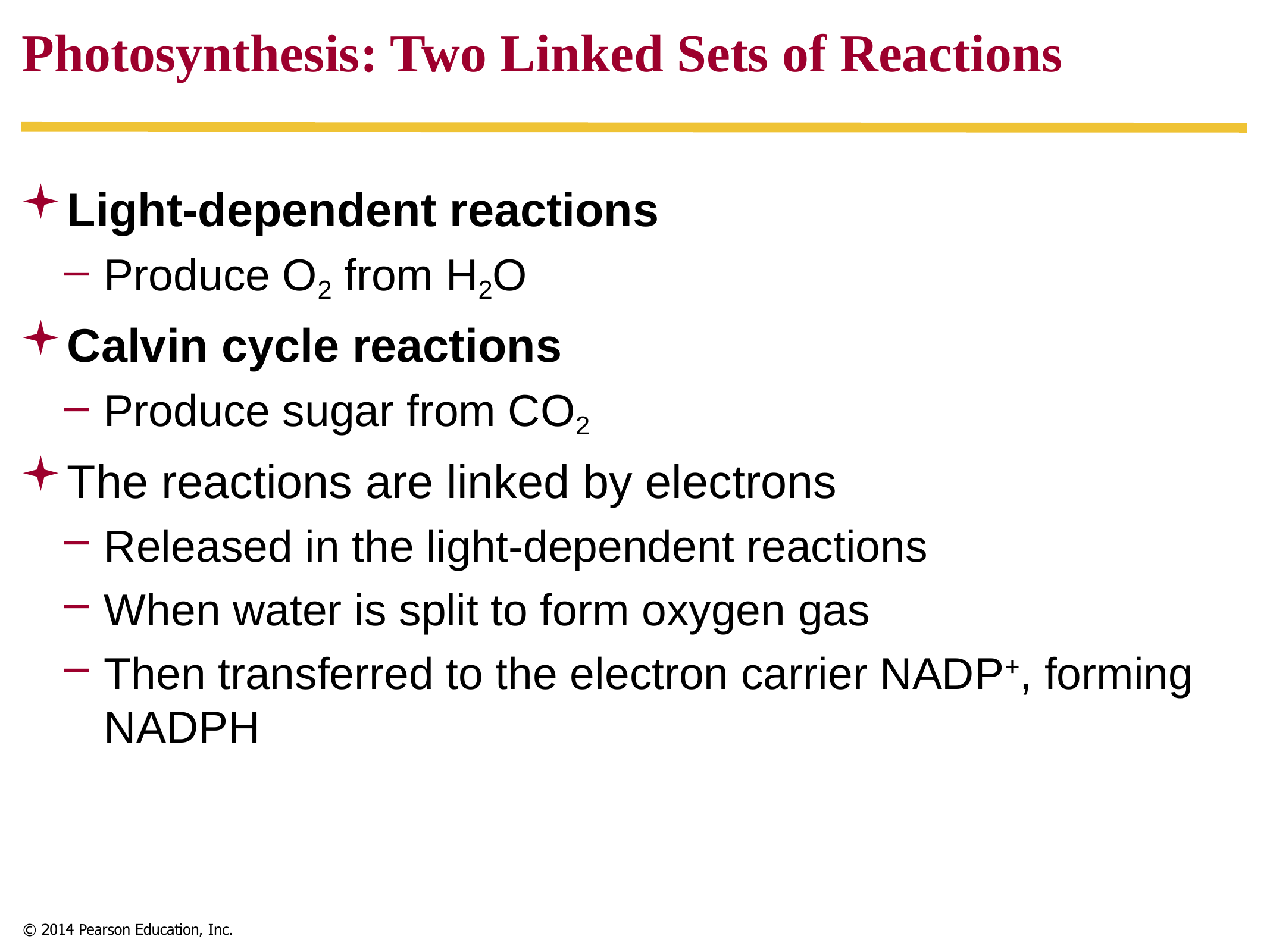

# Photosynthesis: Two Linked Sets of Reactions

Light-dependent reactions
Produce O2 from H2O
Calvin cycle reactions
Produce sugar from CO2
The reactions are linked by electrons
Released in the light-dependent reactions
When water is split to form oxygen gas
Then transferred to the electron carrier NADP+, forming NADPH